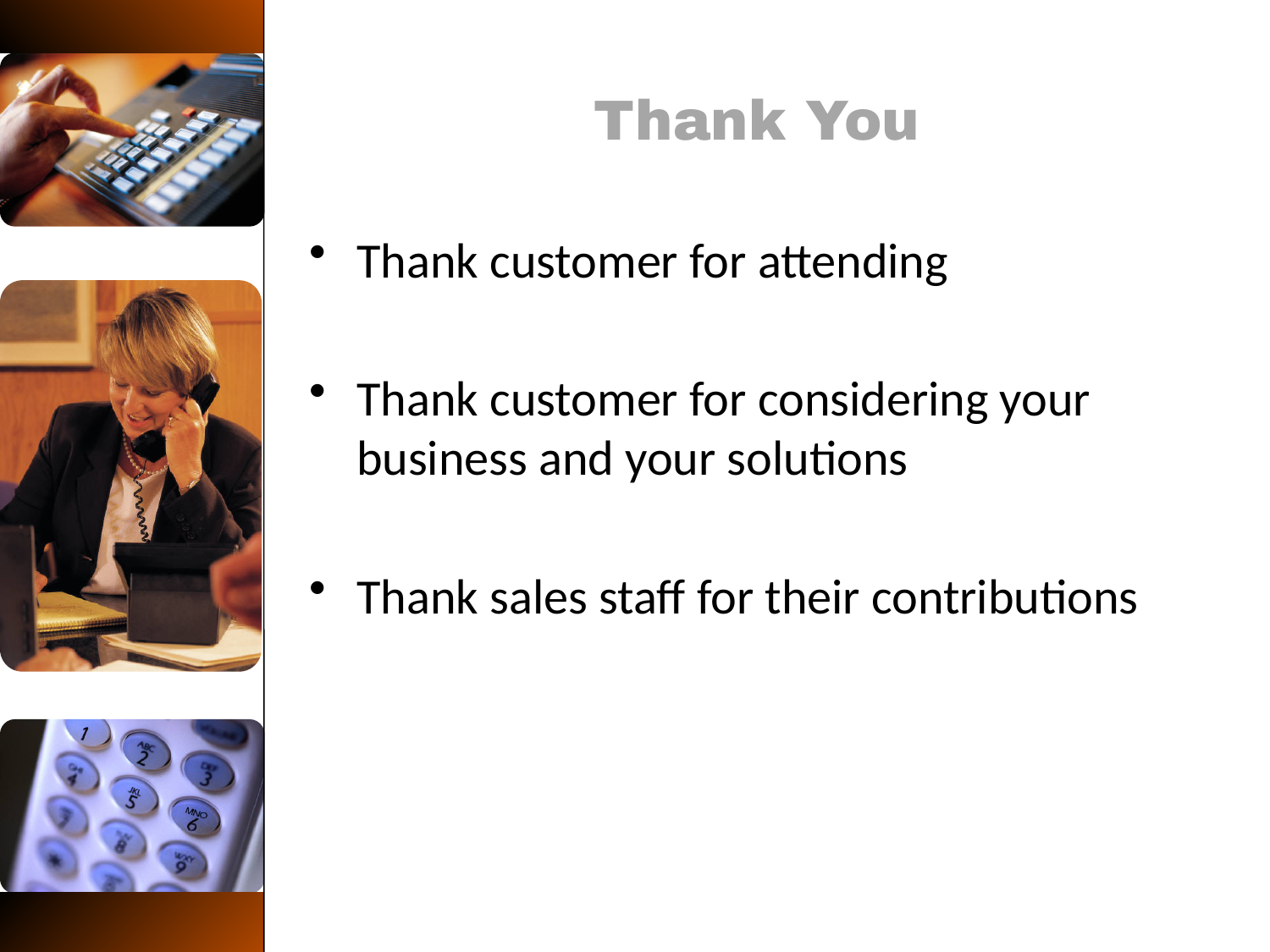

# Thank You

Thank customer for attending

Thank customer for considering your business and your solutions

Thank sales staff for their contributions